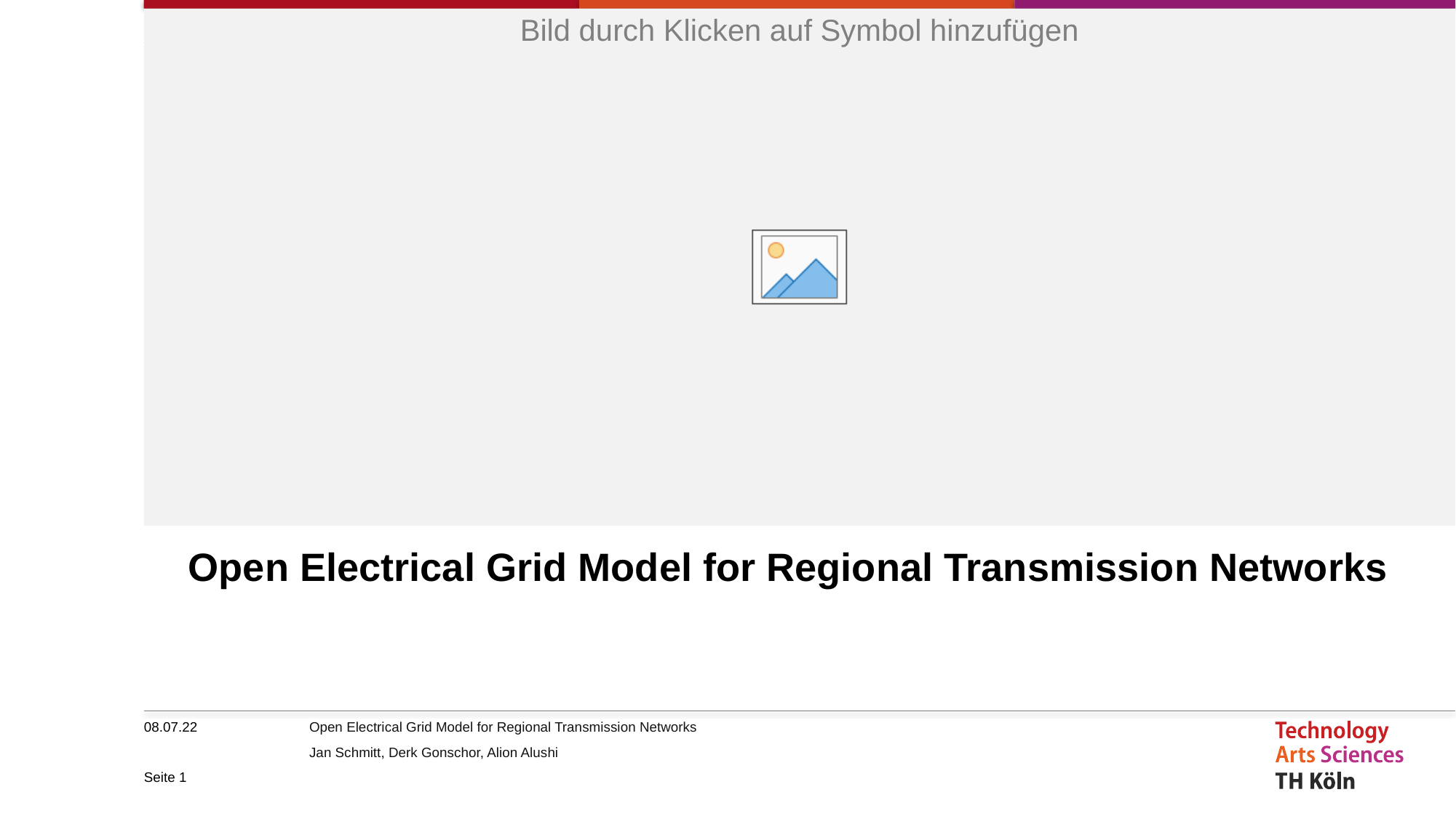

# Open Electrical Grid Model for Regional Transmission Networks
08.07.22
Seite 1